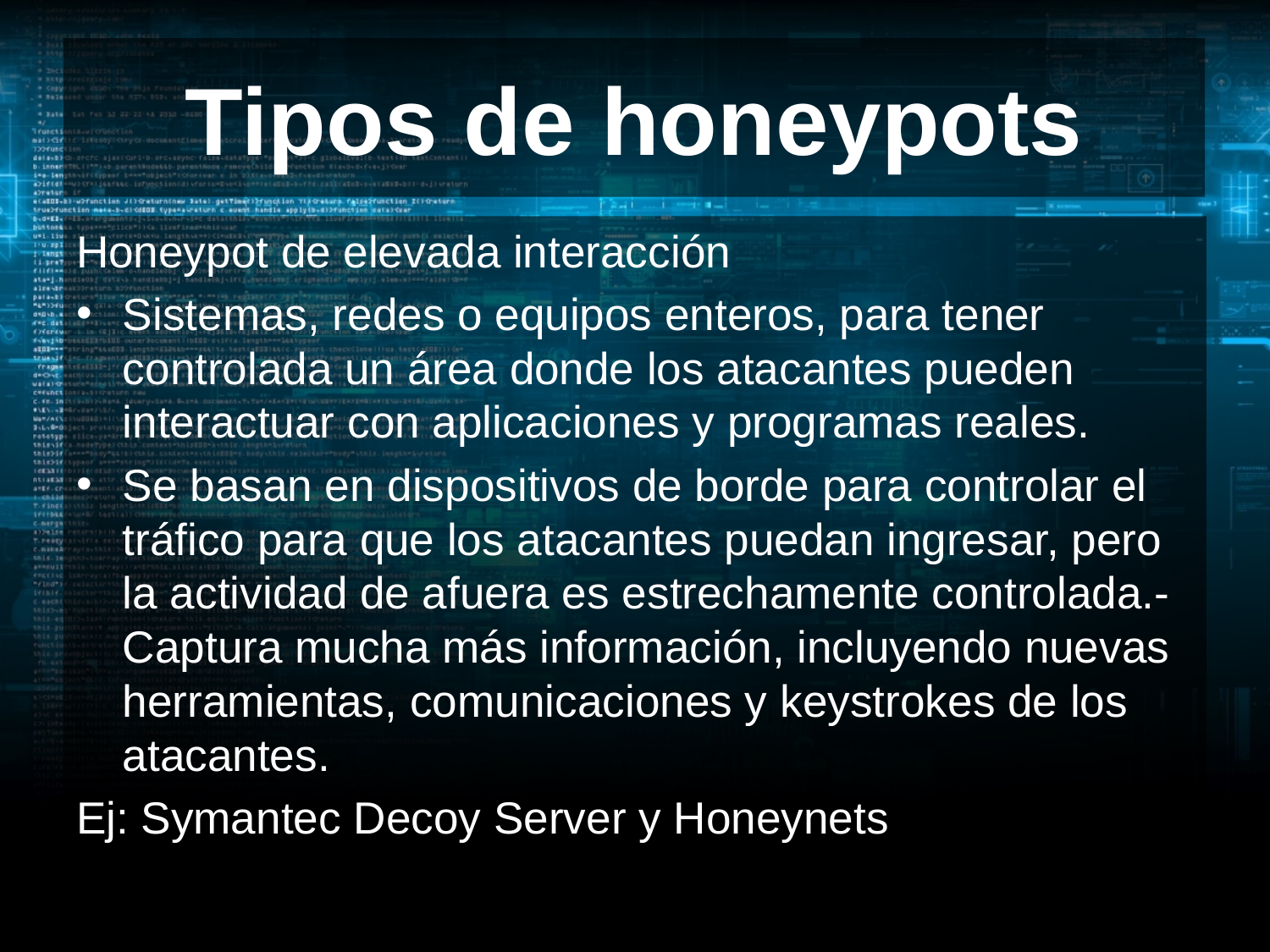

# Tipos de honeypots
Honeypot de elevada interacción
Sistemas, redes o equipos enteros, para tener controlada un área donde los atacantes pueden interactuar con aplicaciones y programas reales.
Se basan en dispositivos de borde para controlar el tráfico para que los atacantes puedan ingresar, pero la actividad de afuera es estrechamente controlada.- Captura mucha más información, incluyendo nuevas herramientas, comunicaciones y keystrokes de los atacantes.
Ej: Symantec Decoy Server y Honeynets